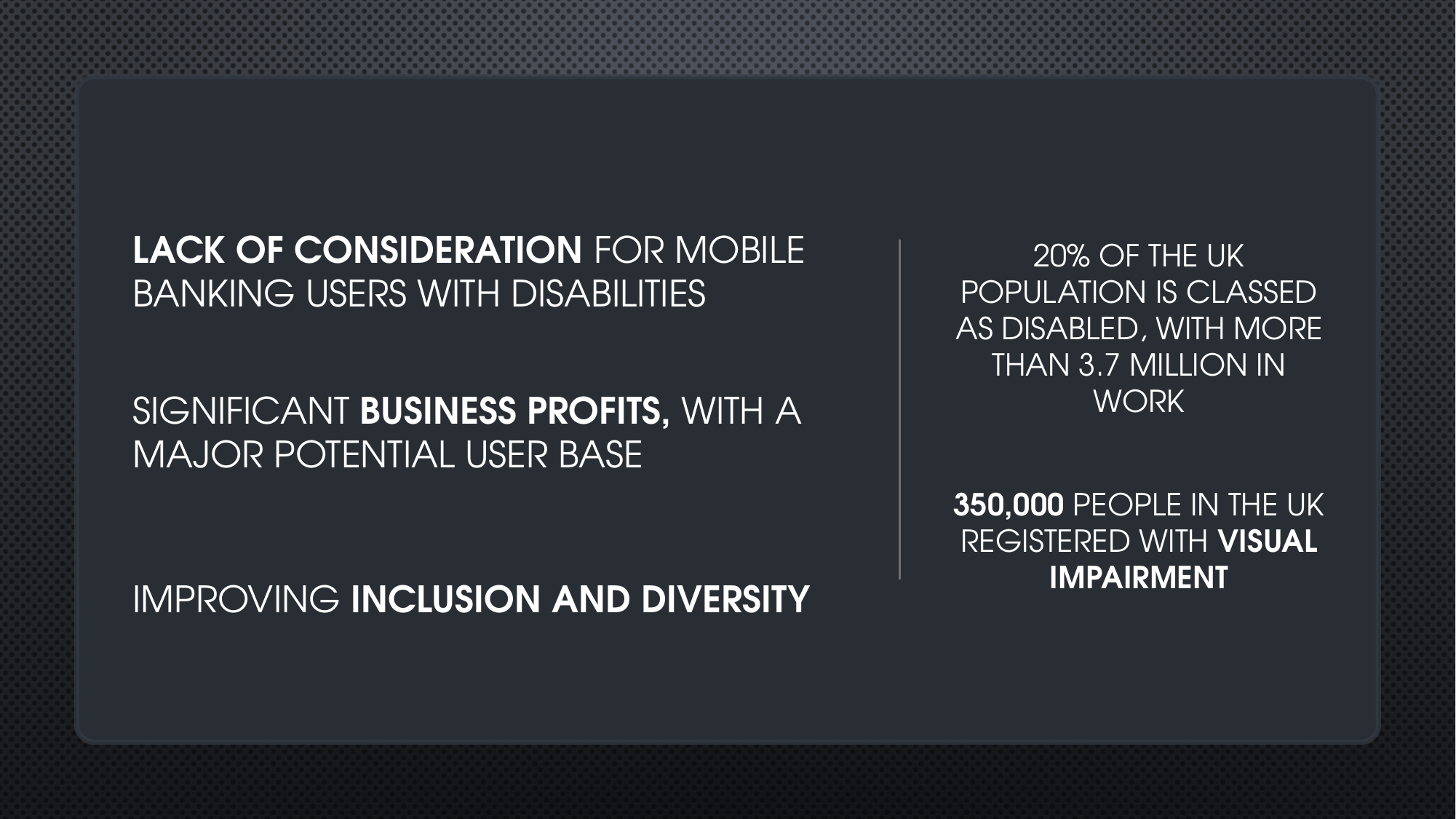

LACK OF CONSIDERATION for Mobile Banking users with disabilities
20% of the UK population is classed as Disabled, with more than 3.7 million in work

Significant BUSINESS PROFITS, with a major potential user base
350,000 people in the UK registered with visual impairment
# Improving INCLUSION and DIVERSITY